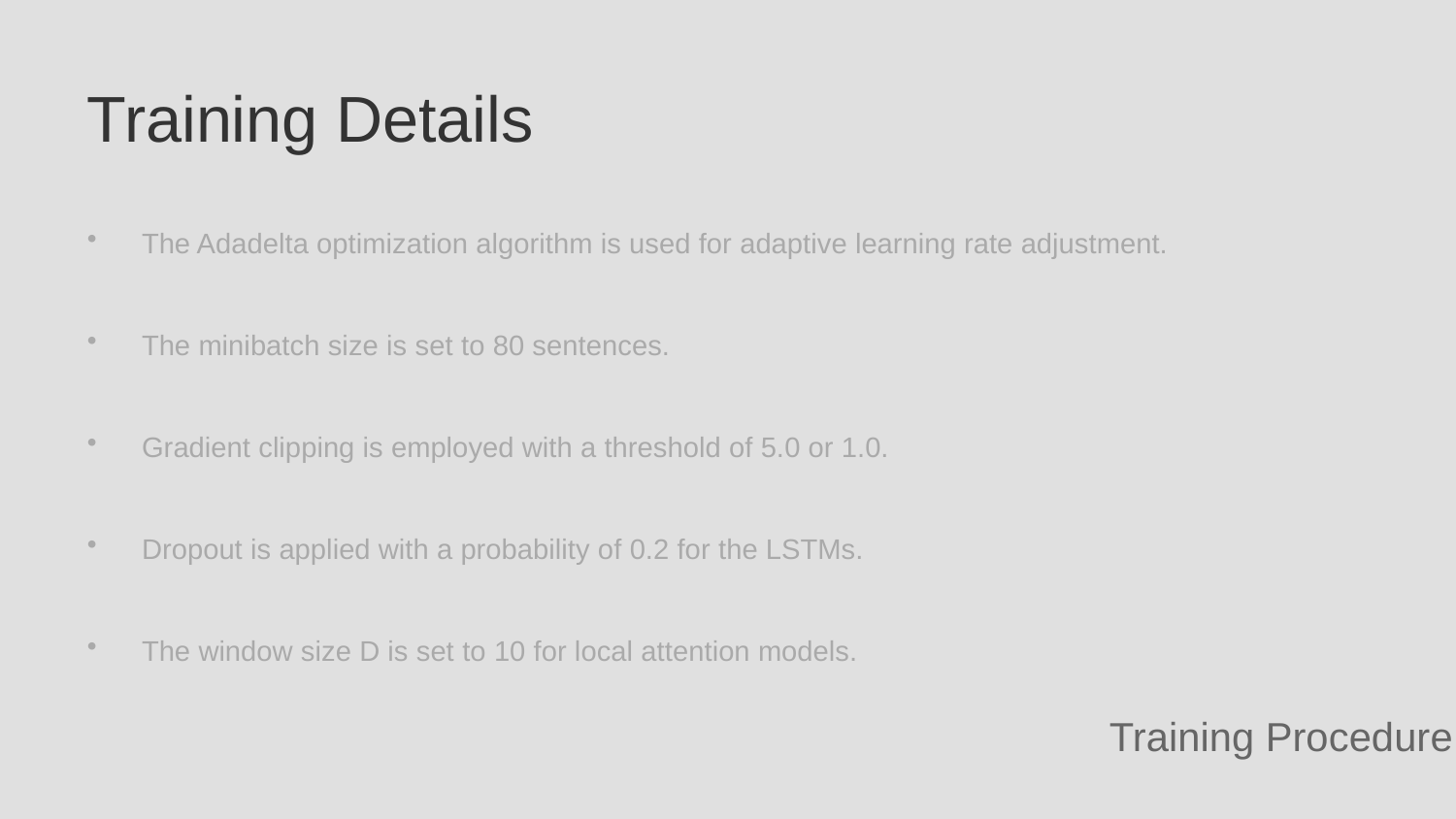

Training Details
The Adadelta optimization algorithm is used for adaptive learning rate adjustment.
The minibatch size is set to 80 sentences.
Gradient clipping is employed with a threshold of 5.0 or 1.0.
Dropout is applied with a probability of 0.2 for the LSTMs.
The window size D is set to 10 for local attention models.
Training Procedure